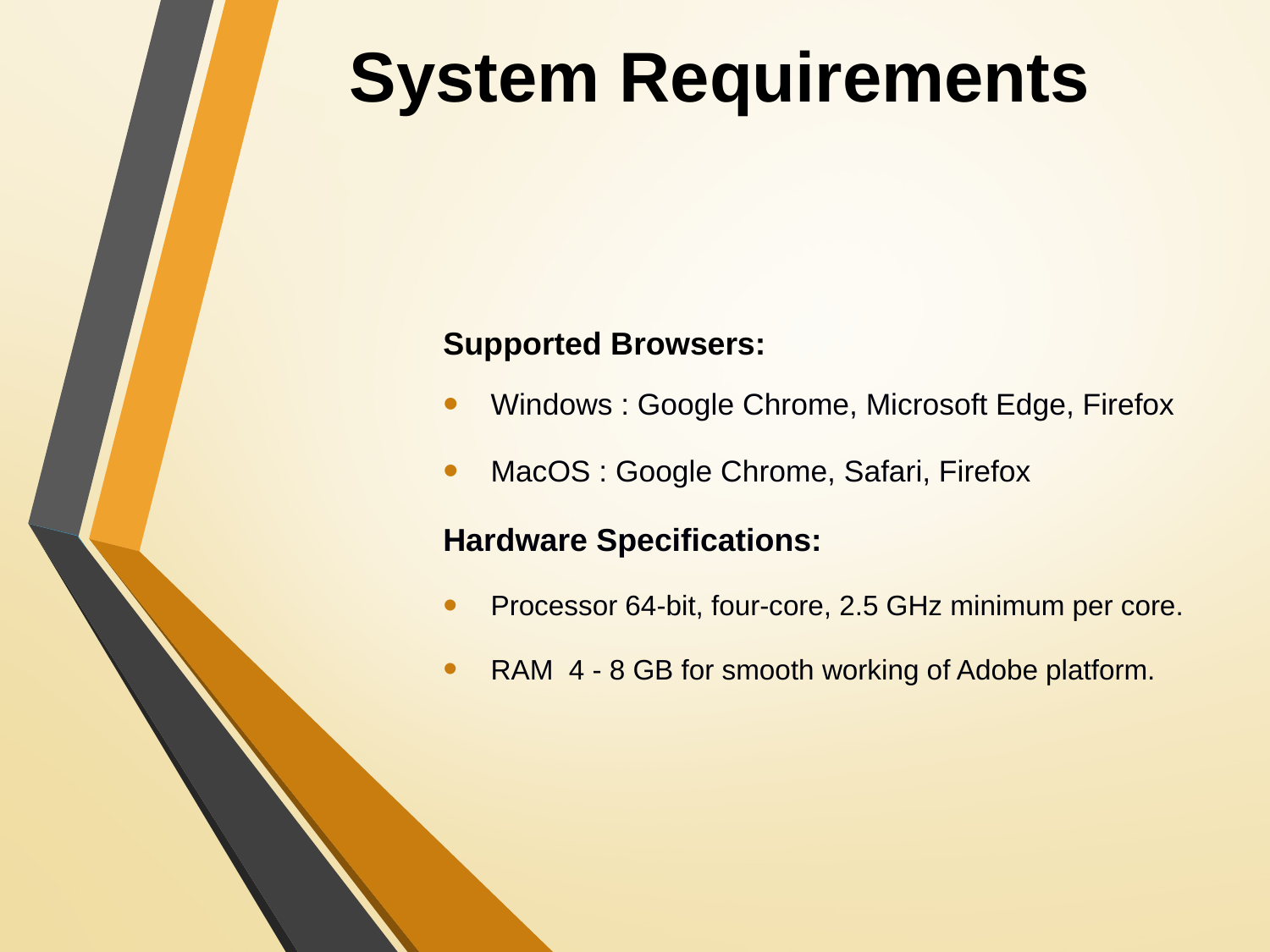

# System Requirements
Supported Browsers:
Windows : Google Chrome, Microsoft Edge, Firefox
MacOS : Google Chrome, Safari, Firefox
Hardware Specifications:
Processor 64-bit, four-core, 2.5 GHz minimum per core.
RAM  4 - 8 GB for smooth working of Adobe platform.